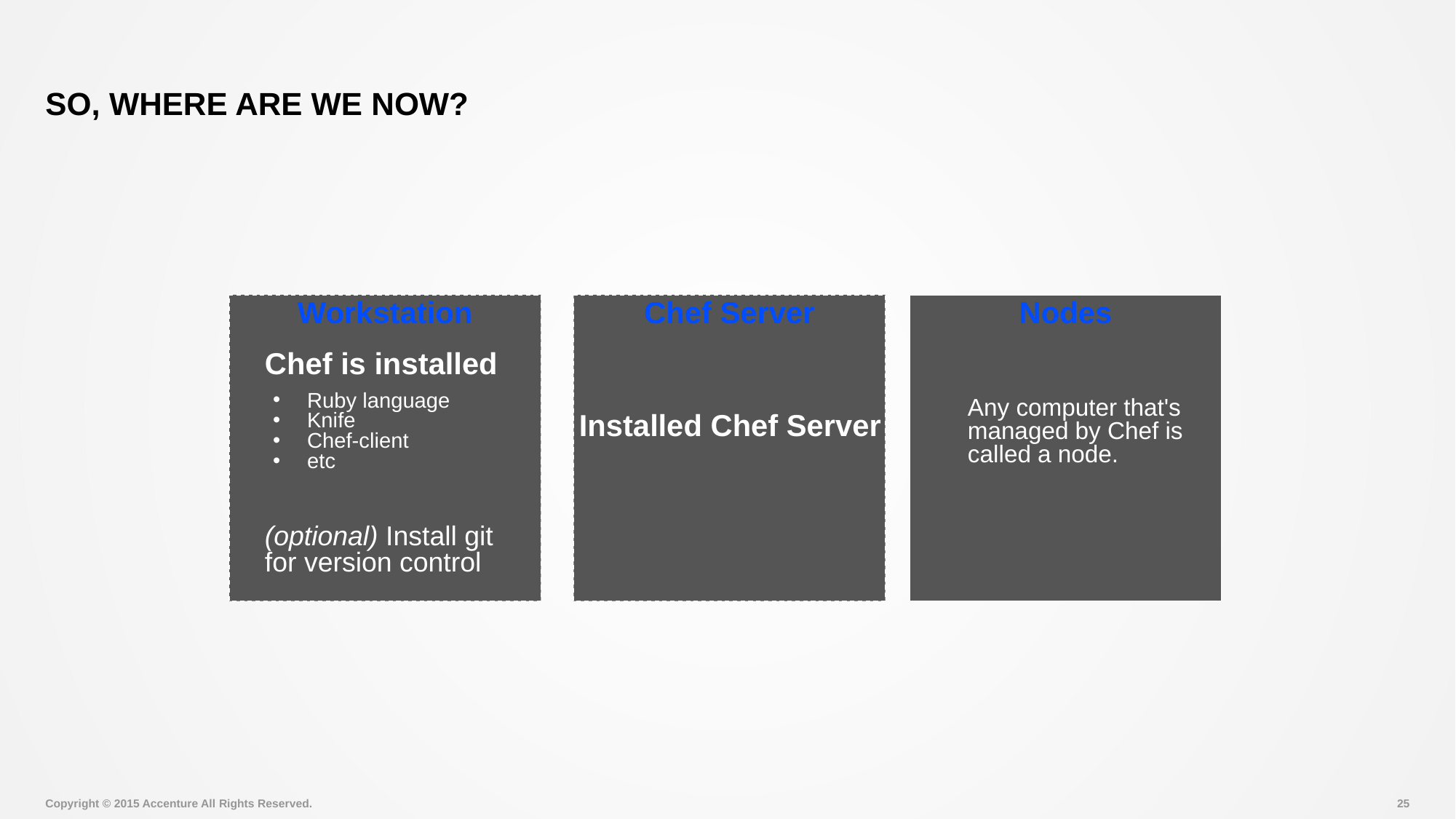

# So, where are we now?
Nodes
Chef Server
Workstation
Chef is installed
Ruby language
Knife
Chef-client
etc
Any computer that's managed by Chef is called a node.
Installed Chef Server
(optional) Install git for version control
Copyright © 2015 Accenture All Rights Reserved.
25